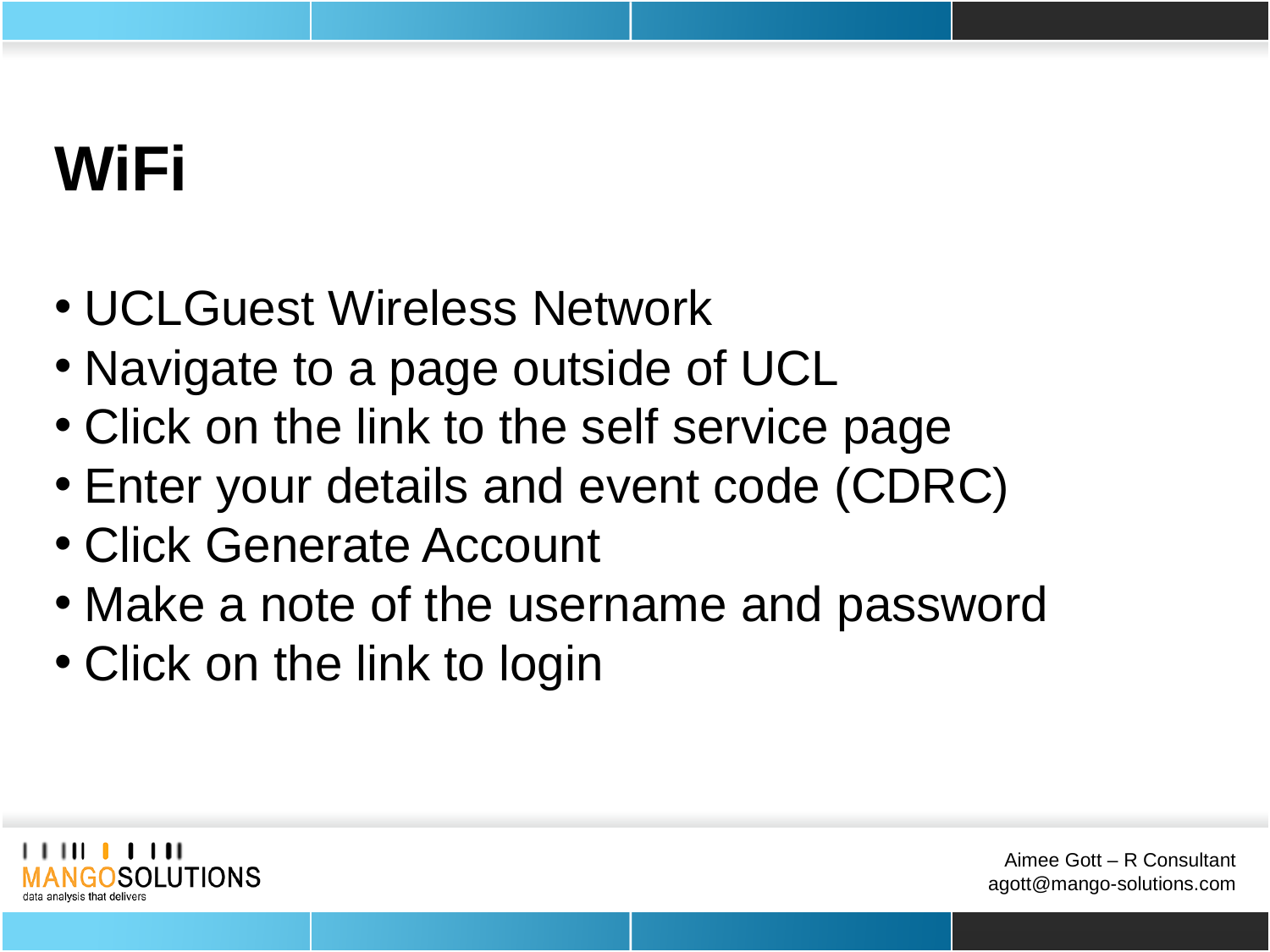

WiFi
UCLGuest Wireless Network
Navigate to a page outside of UCL
Click on the link to the self service page
Enter your details and event code (CDRC)
Click Generate Account
Make a note of the username and password
Click on the link to login